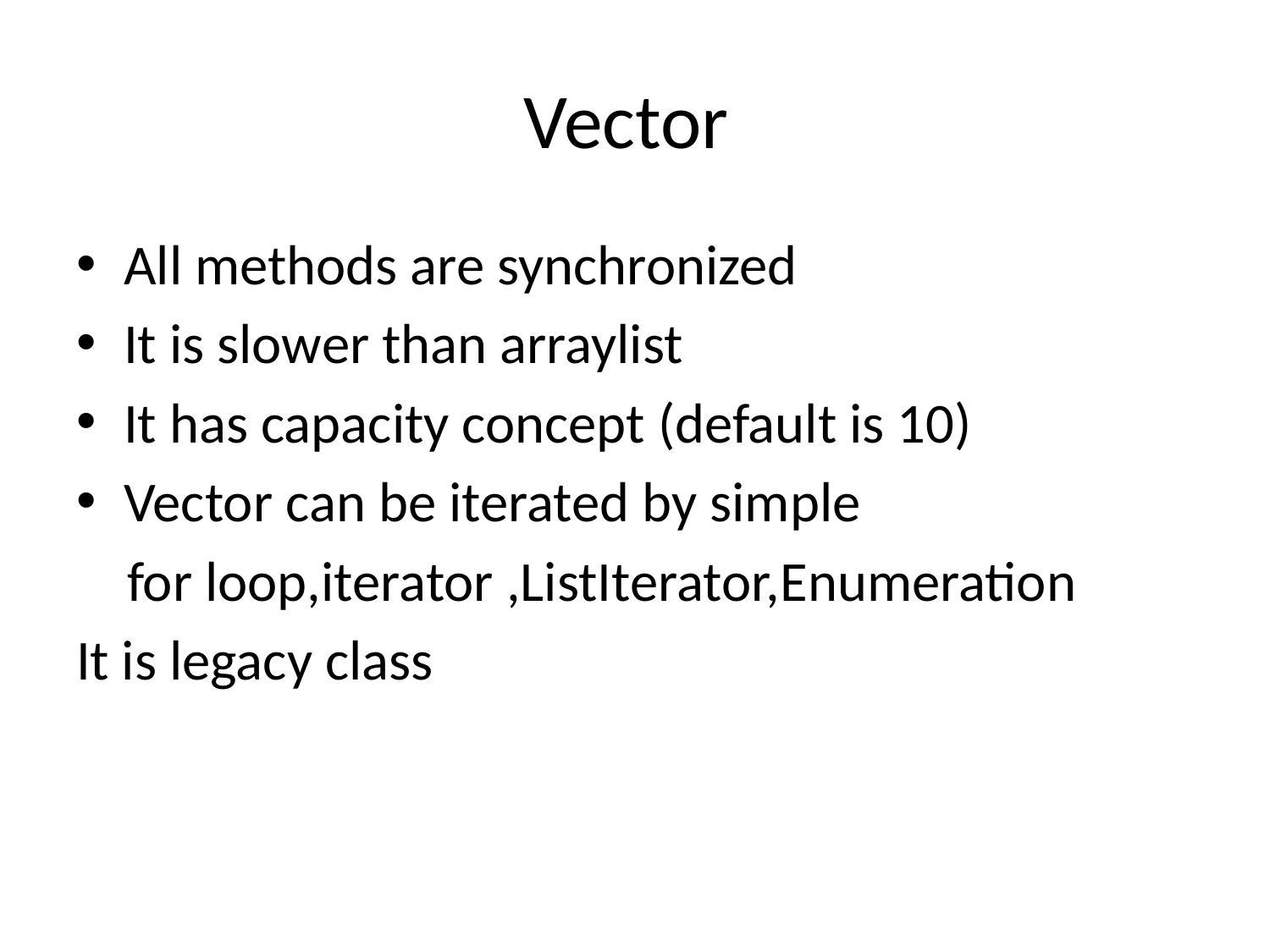

# Vector
All methods are synchronized
It is slower than arraylist
It has capacity concept (default is 10)
Vector can be iterated by simple
    for loop,iterator ,ListIterator,Enumeration
It is legacy class